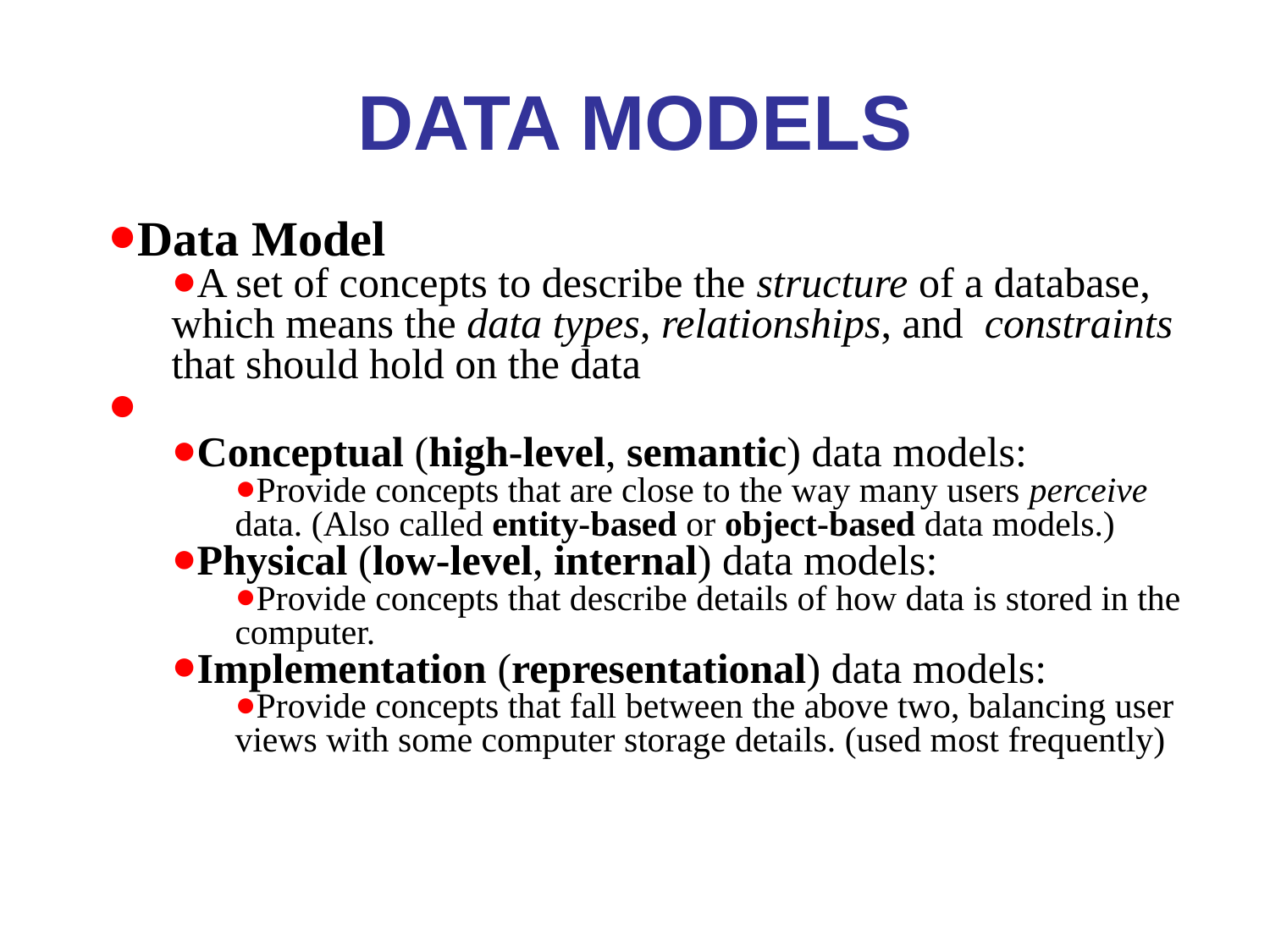

# Data Models
Data Model
A set of concepts to describe the structure of a database, which means the data types, relationships, and  constraints that should hold on the data
Categories of data models
Conceptual (high-level, semantic) data models:
Provide concepts that are close to the way many users perceive data. (Also called entity-based or object-based data models.)
Physical (low-level, internal) data models:
Provide concepts that describe details of how data is stored in the computer.
Implementation (representational) data models:
Provide concepts that fall between the above two, balancing user views with some computer storage details. (used most frequently)
*